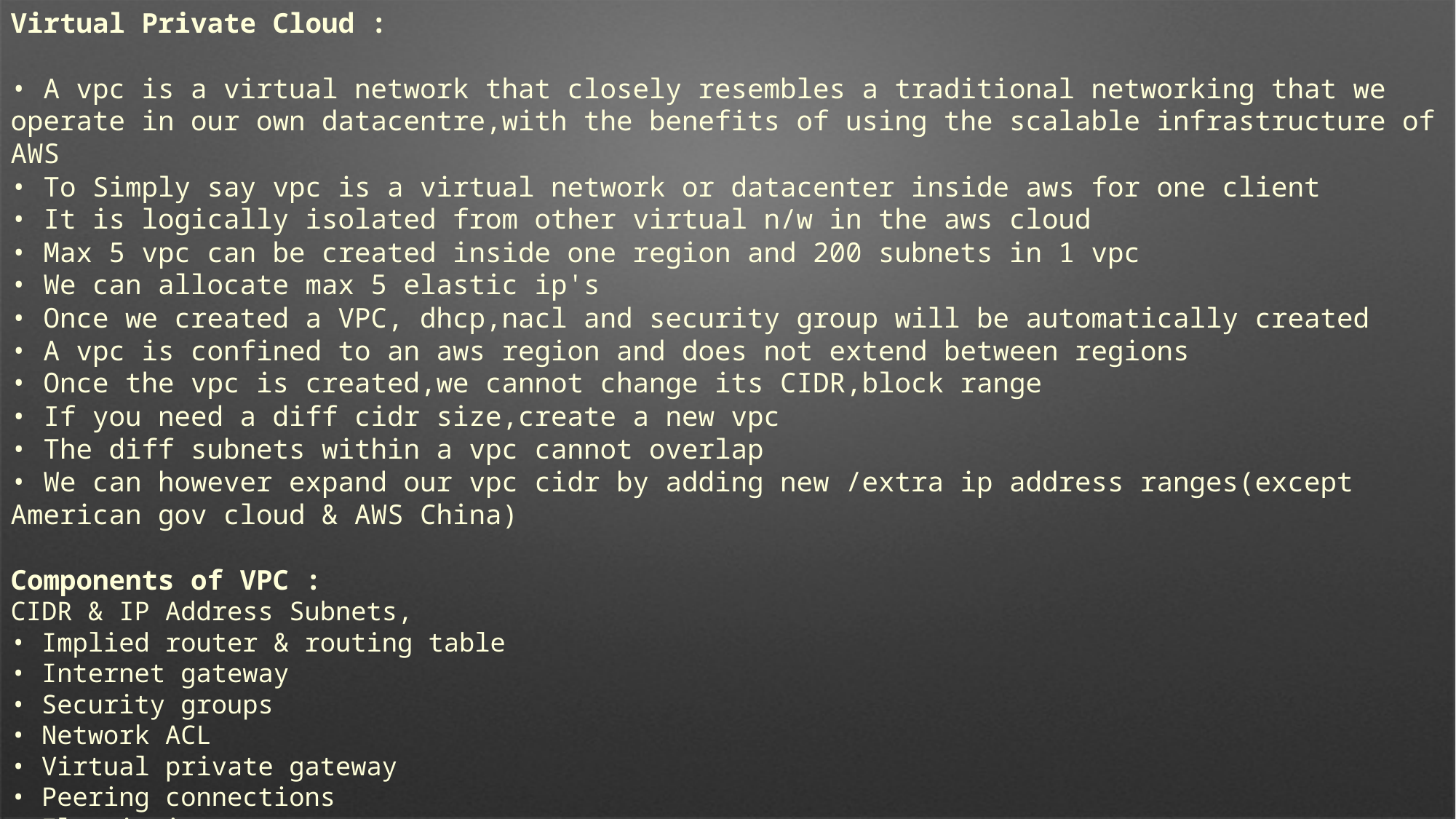

Virtual Private Cloud :

• A vpc is a virtual network that closely resembles a traditional networking that we operate in our own datacentre,with the benefits of using the scalable infrastructure of AWS
• To Simply say vpc is a virtual network or datacenter inside aws for one client
• It is logically isolated from other virtual n/w in the aws cloud
• Max 5 vpc can be created inside one region and 200 subnets in 1 vpc
• We can allocate max 5 elastic ip's
• Once we created a VPC, dhcp,nacl and security group will be automatically created
• A vpc is confined to an aws region and does not extend between regions
• Once the vpc is created,we cannot change its CIDR,block range
• If you need a diff cidr size,create a new vpc
• The diff subnets within a vpc cannot overlap
• We can however expand our vpc cidr by adding new /extra ip address ranges(except American gov cloud & AWS China)

Components of VPC :
CIDR & IP Address Subnets,
• Implied router & routing table
• Internet gateway
• Security groups
• Network ACL
• Virtual private gateway
• Peering connections
• Elastic ip